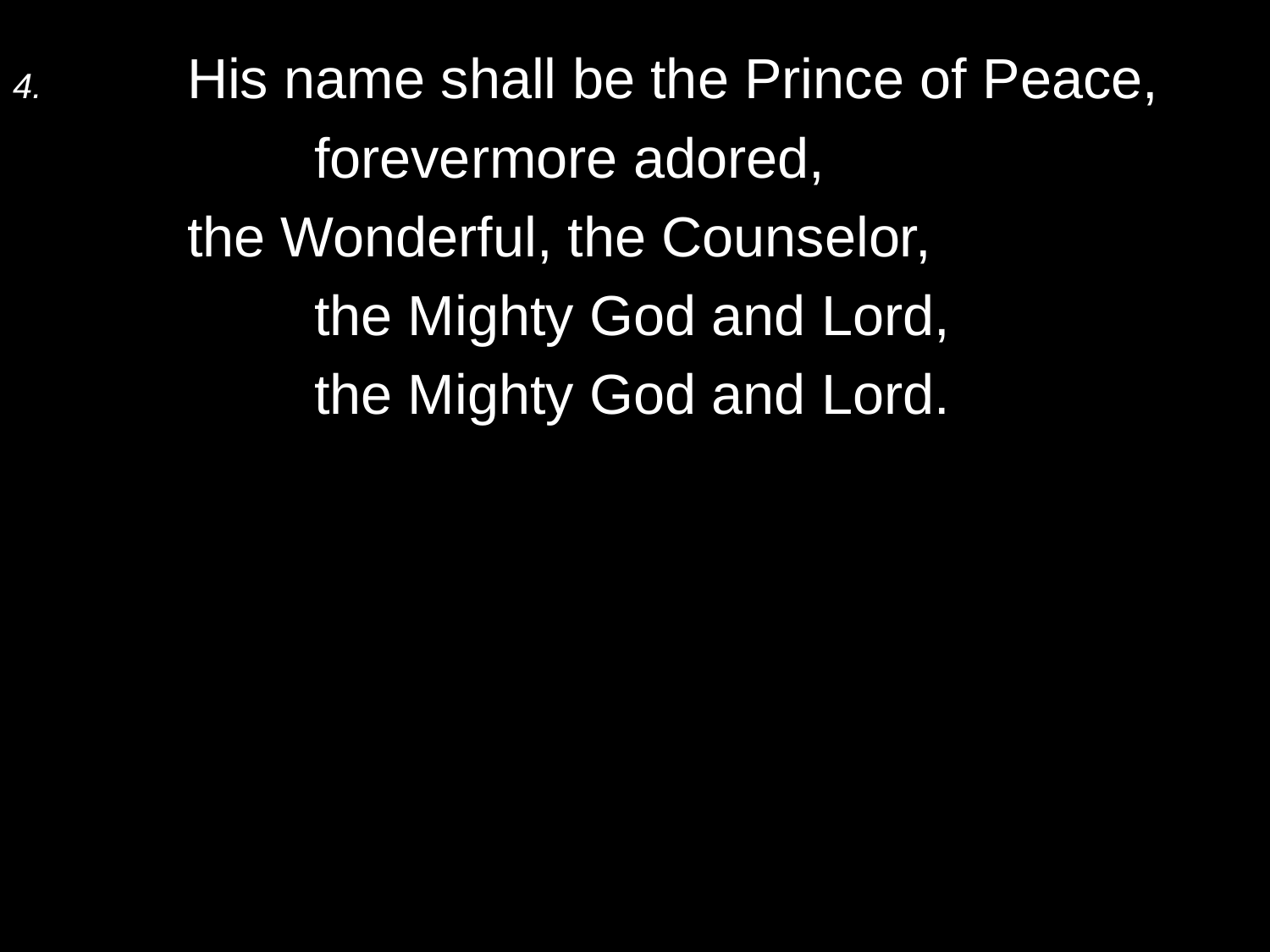

4.	His name shall be the Prince of Peace,
		forevermore adored,
	the Wonderful, the Counselor,
		the Mighty God and Lord,
		the Mighty God and Lord.